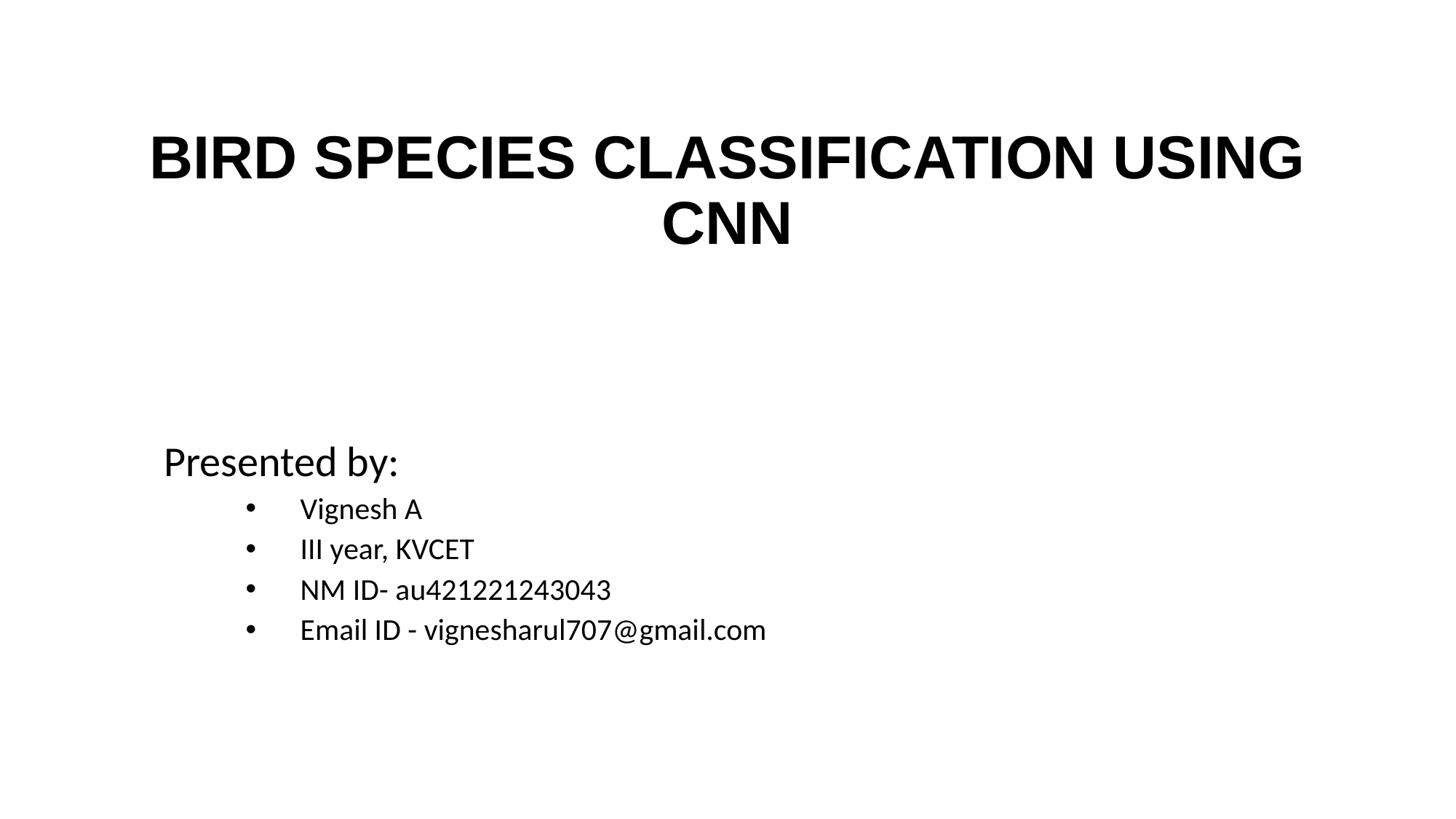

# BIRD SPECIES CLASSIFICATION USING CNN
Presented by:
Vignesh A
III year, KVCET
NM ID- au421221243043
Email ID - vignesharul707@gmail.com